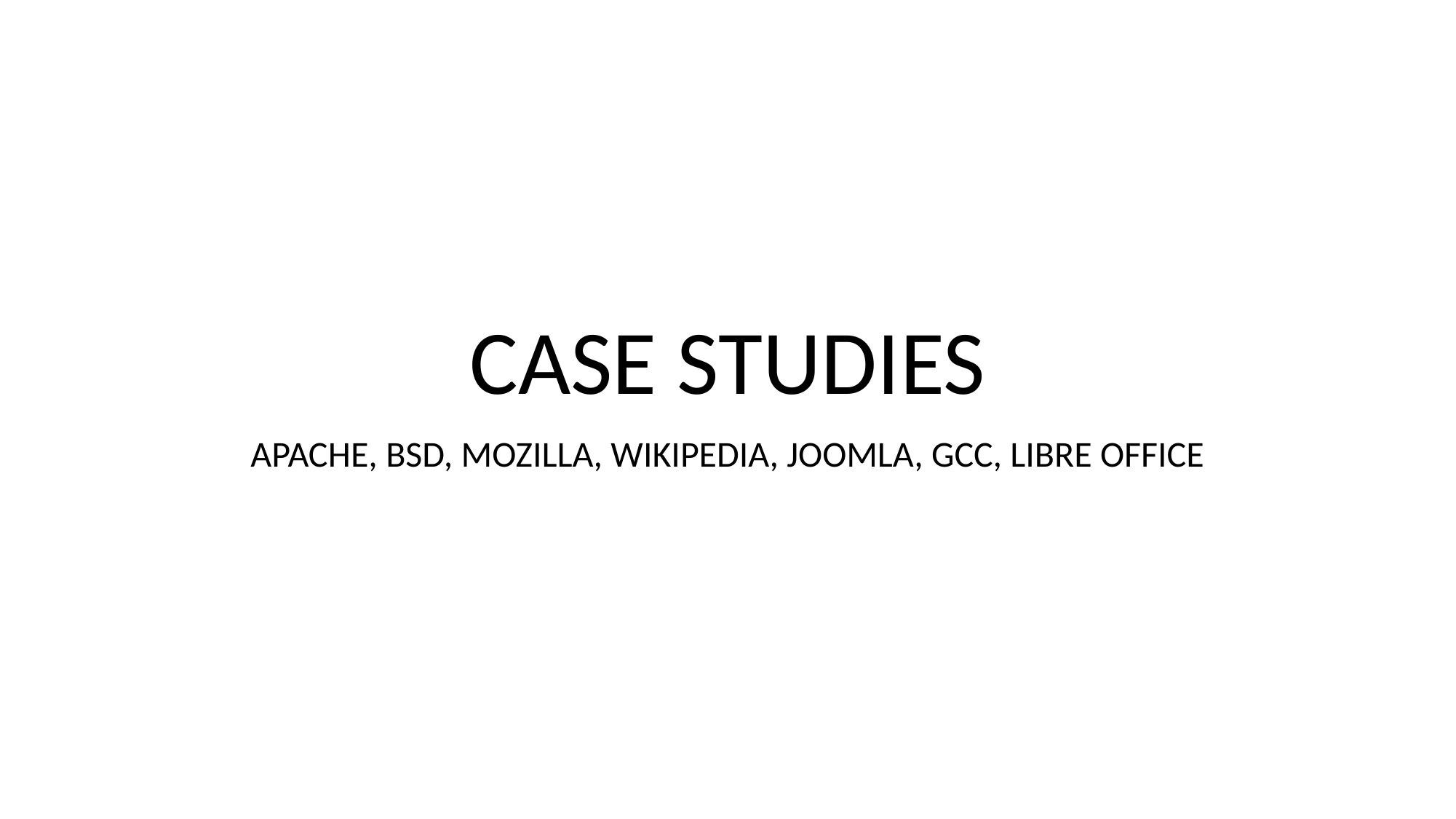

# CASE STUDIES
APACHE, BSD, MOZILLA, WIKIPEDIA, JOOMLA, GCC, LIBRE OFFICE